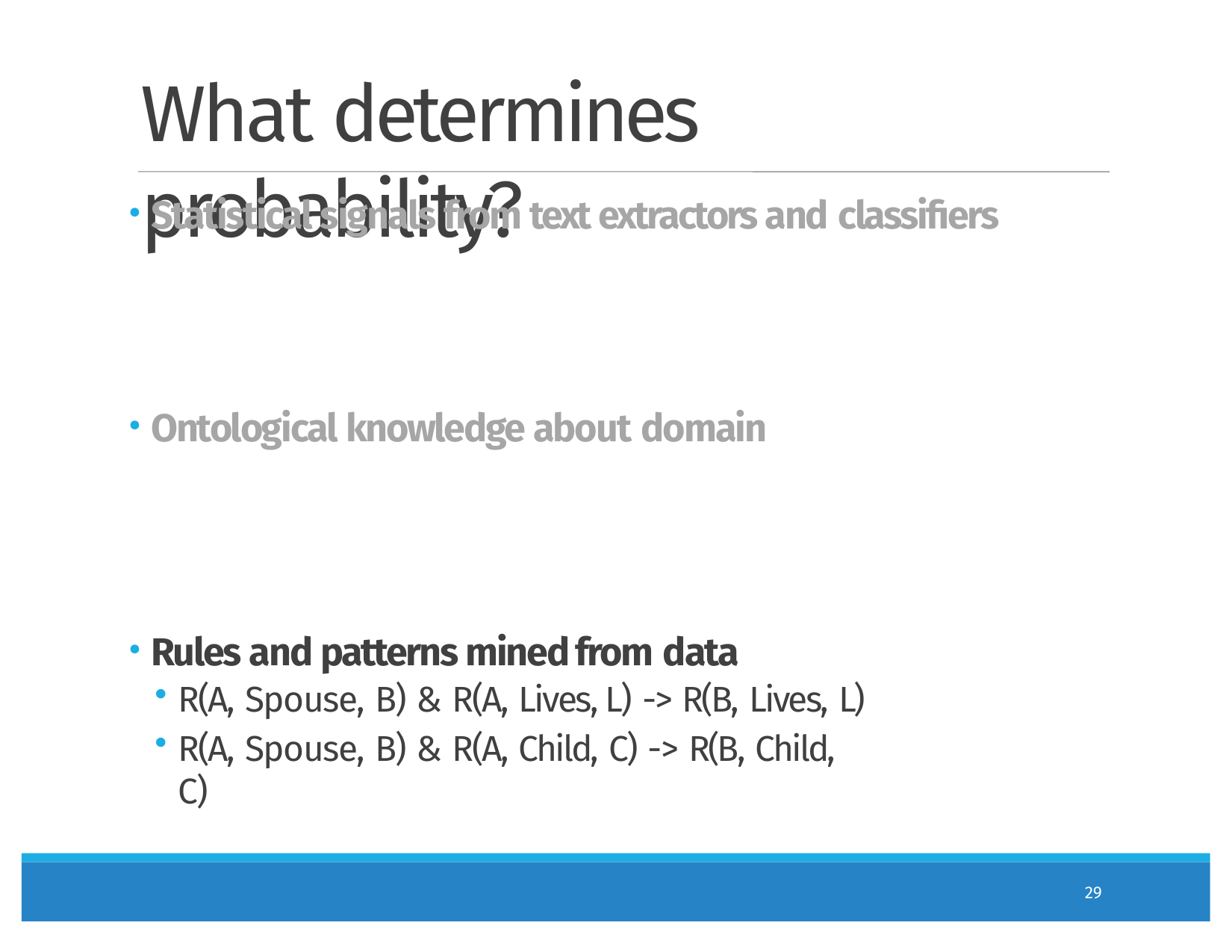

# What determines probability?

Statistical signals from text extractors and classifiers
Ontological knowledge about domain
Rules and patterns mined from data
R(A, Spouse, B) & R(A, Lives, L) -> R(B, Lives, L)
R(A, Spouse, B) & R(A, Child, C) -> R(B, Child, C)
29